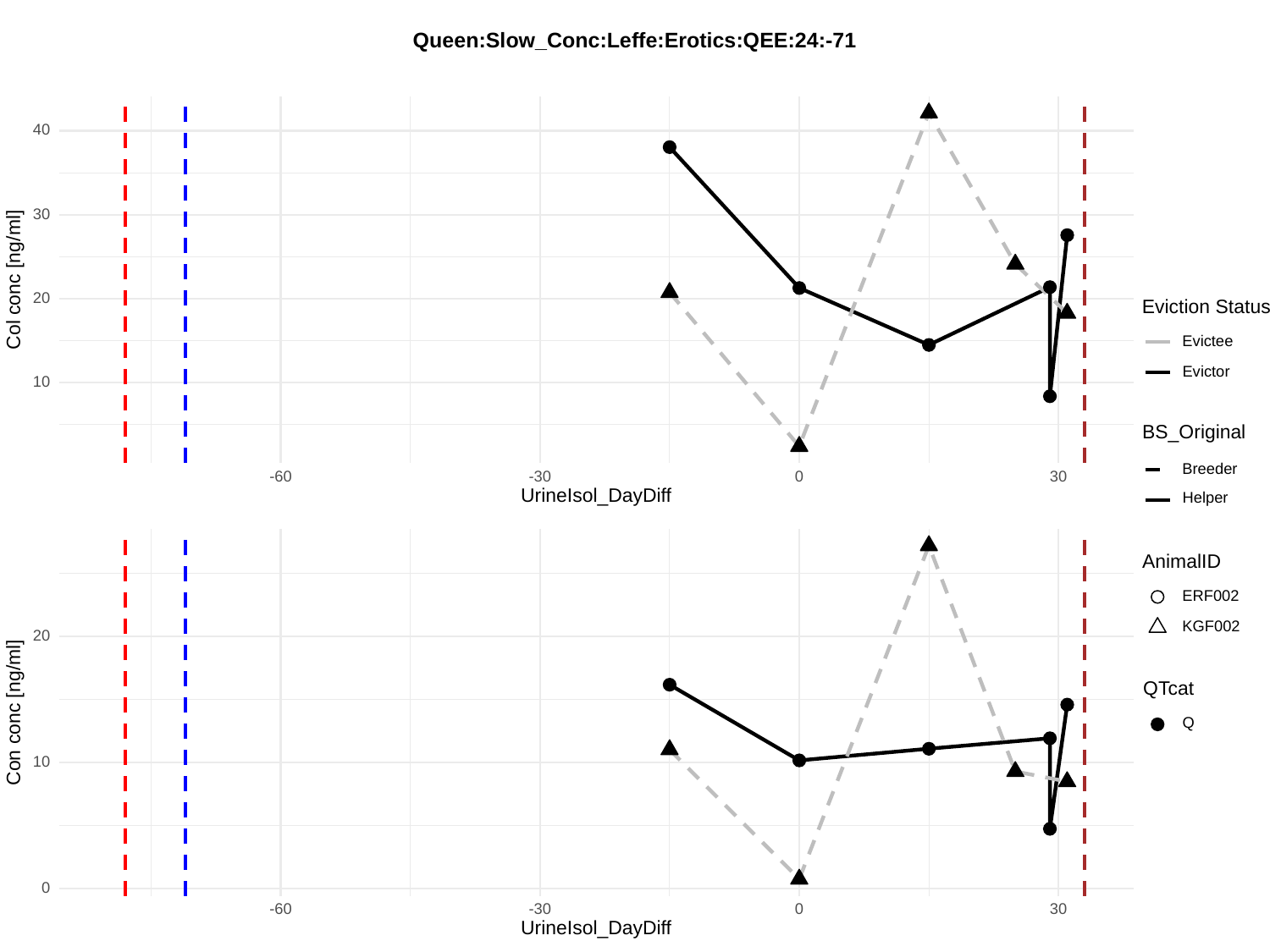

Queen:Slow_Conc:Leffe:Erotics:QEE:24:-71

40

30

Col conc [ng/ml]

20

Eviction Status

Evictee

Evictor

10

BS_Original

Breeder

-30
30
-60
0
UrineIsol_DayDiff
Helper

AnimalID

ERF002

KGF002
20

QTcat

Con conc [ng/ml]
Q

10

0

-30
30
-60
0
UrineIsol_DayDiff